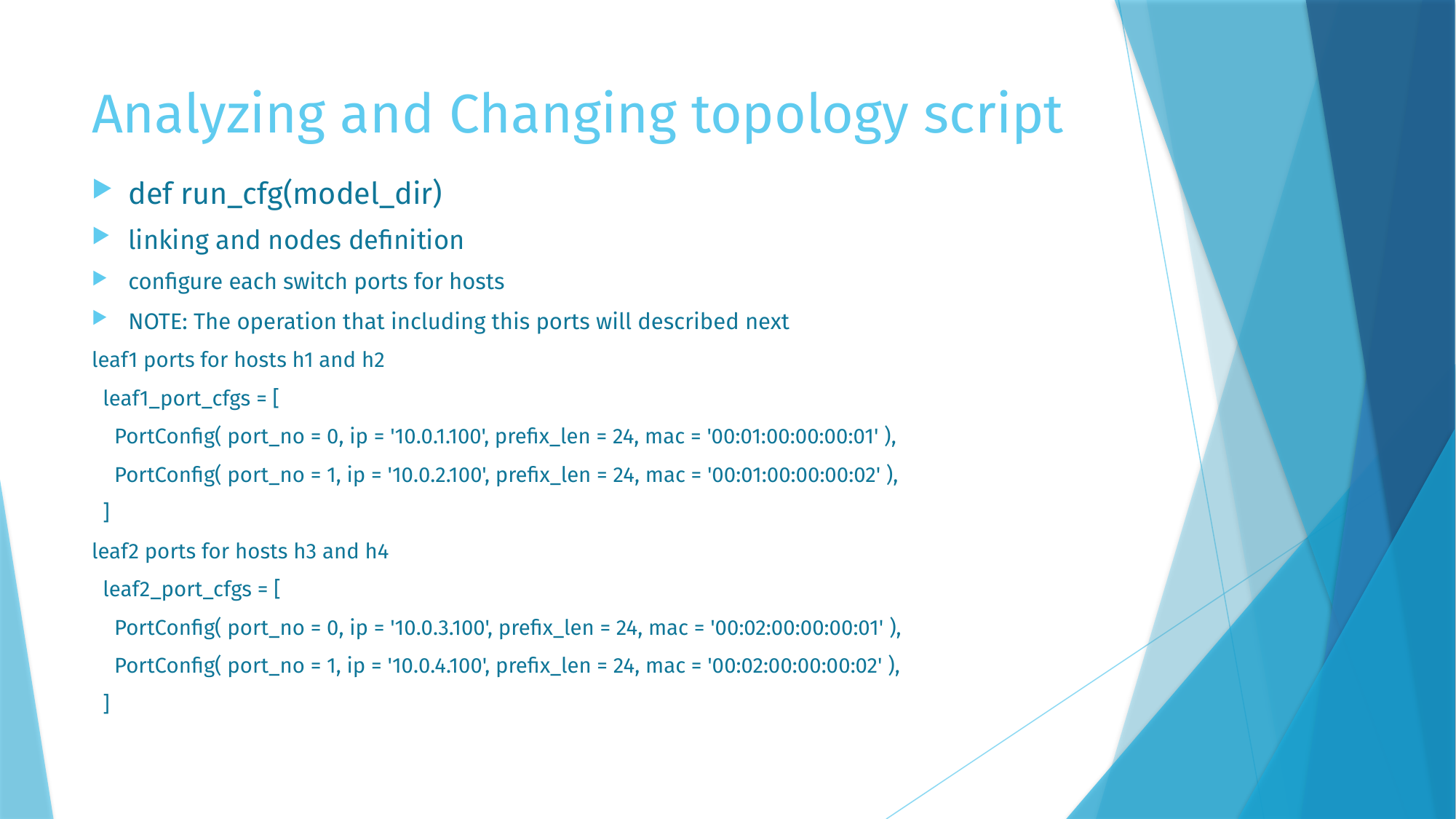

# Analyzing and Changing topology script
def run_cfg(model_dir)
linking and nodes definition
configure each switch ports for hosts
NOTE: The operation that including this ports will described next
leaf1 ports for hosts h1 and h2
  leaf1_port_cfgs = [
    PortConfig( port_no = 0, ip = '10.0.1.100', prefix_len = 24, mac = '00:01:00:00:00:01' ),
    PortConfig( port_no = 1, ip = '10.0.2.100', prefix_len = 24, mac = '00:01:00:00:00:02' ),
  ]
leaf2 ports for hosts h3 and h4
  leaf2_port_cfgs = [
    PortConfig( port_no = 0, ip = '10.0.3.100', prefix_len = 24, mac = '00:02:00:00:00:01' ),
    PortConfig( port_no = 1, ip = '10.0.4.100', prefix_len = 24, mac = '00:02:00:00:00:02' ),
  ]